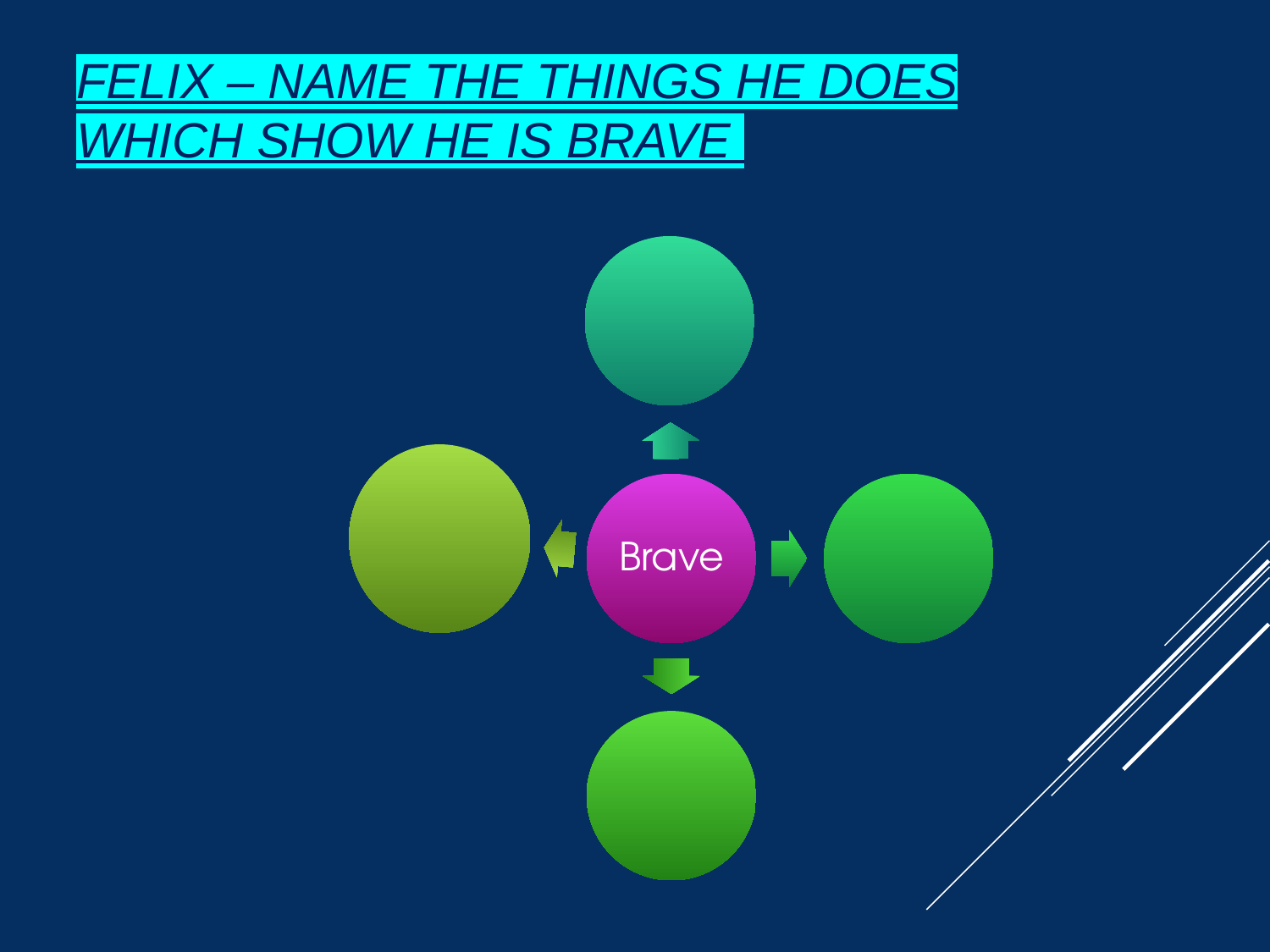

# FELIX – NAME THE THINGS HE DOES WHICH SHOW HE IS BRAVE

Brave